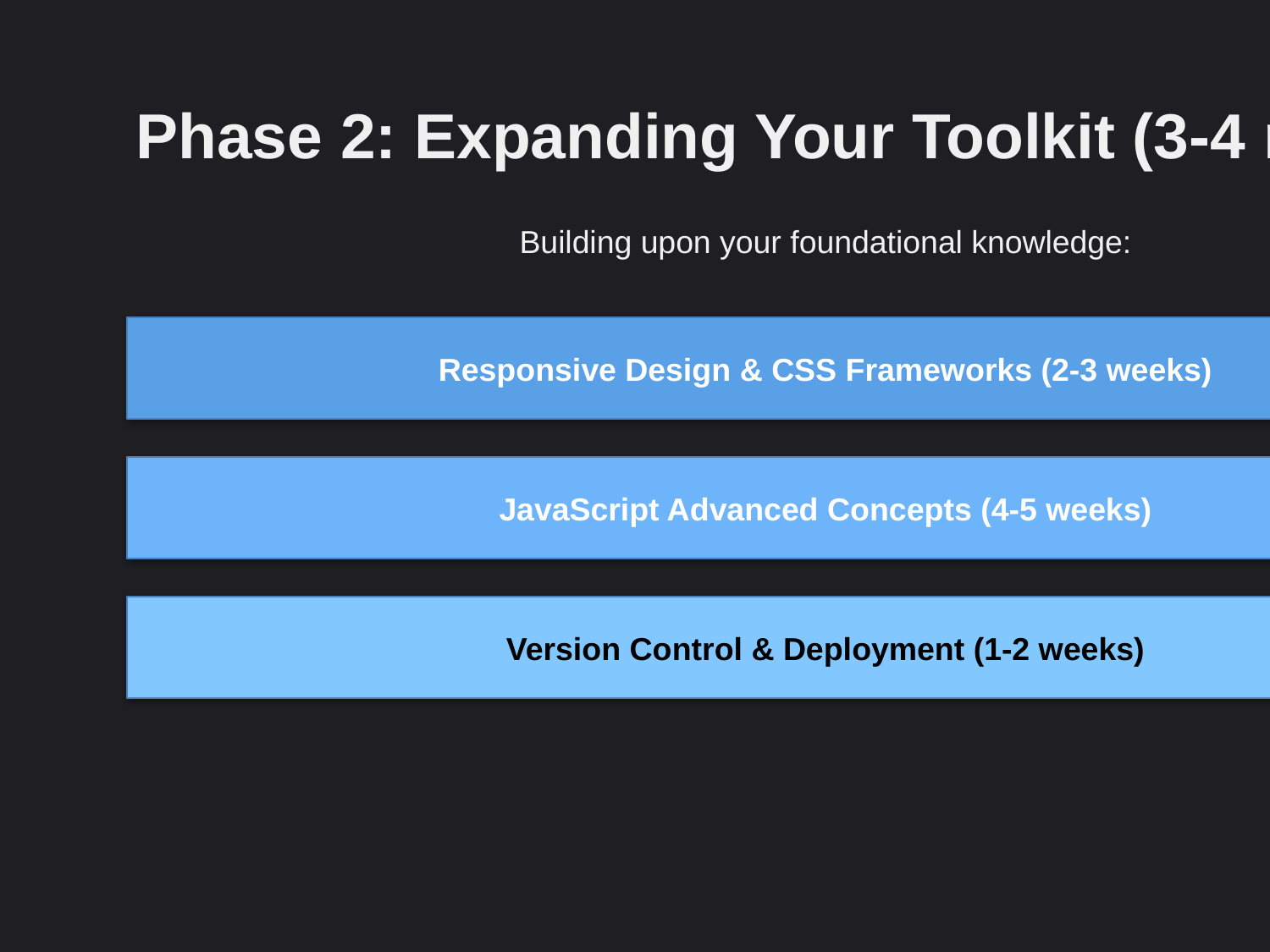

Phase 2: Expanding Your Toolkit (3-4 months)
Building upon your foundational knowledge:
Responsive Design & CSS Frameworks (2-3 weeks)
JavaScript Advanced Concepts (4-5 weeks)
Version Control & Deployment (1-2 weeks)